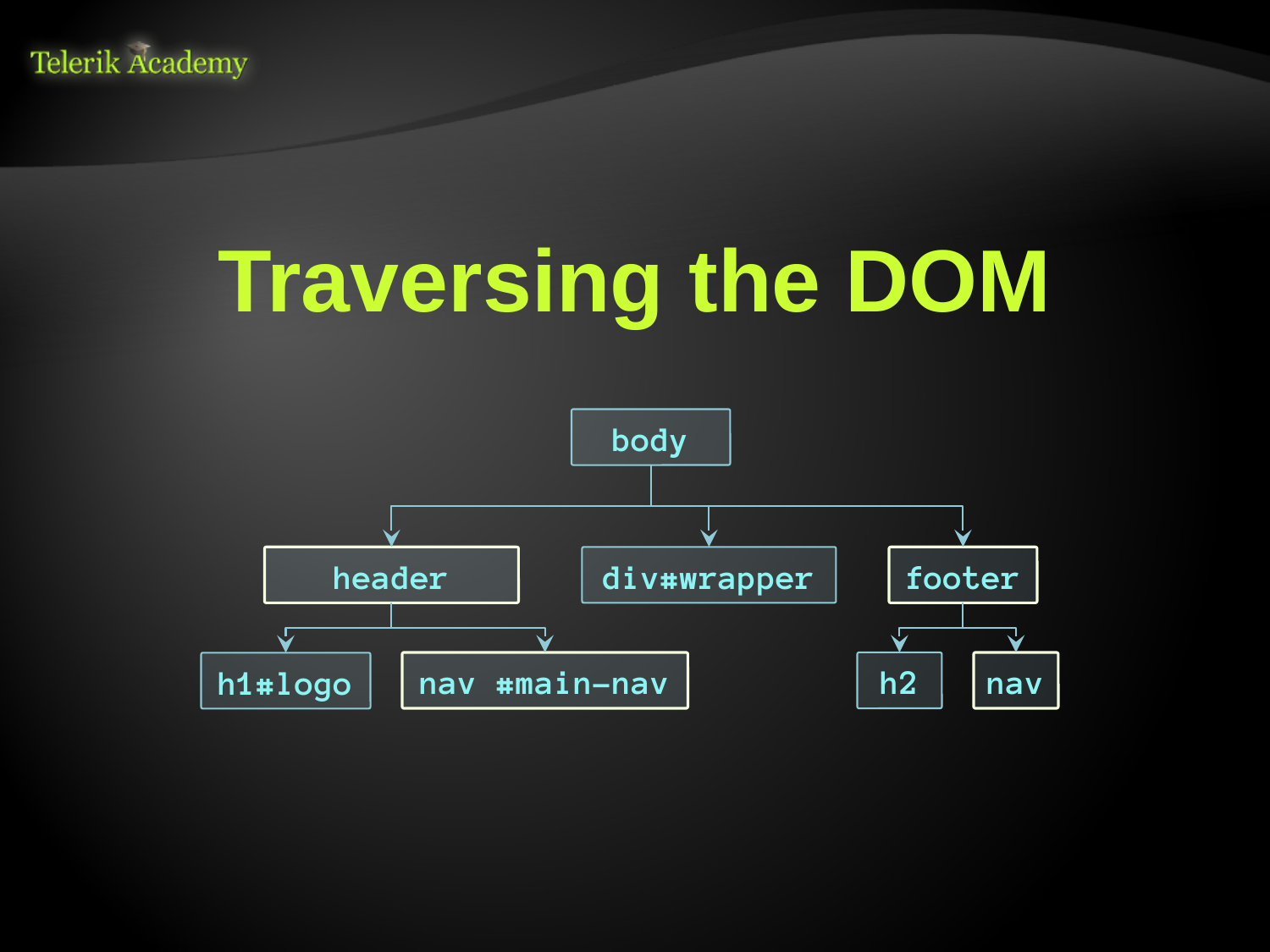

# Traversing the DOM
body
header
div#wrapper
footer
h2
nav
nav #main-nav
h1#logo